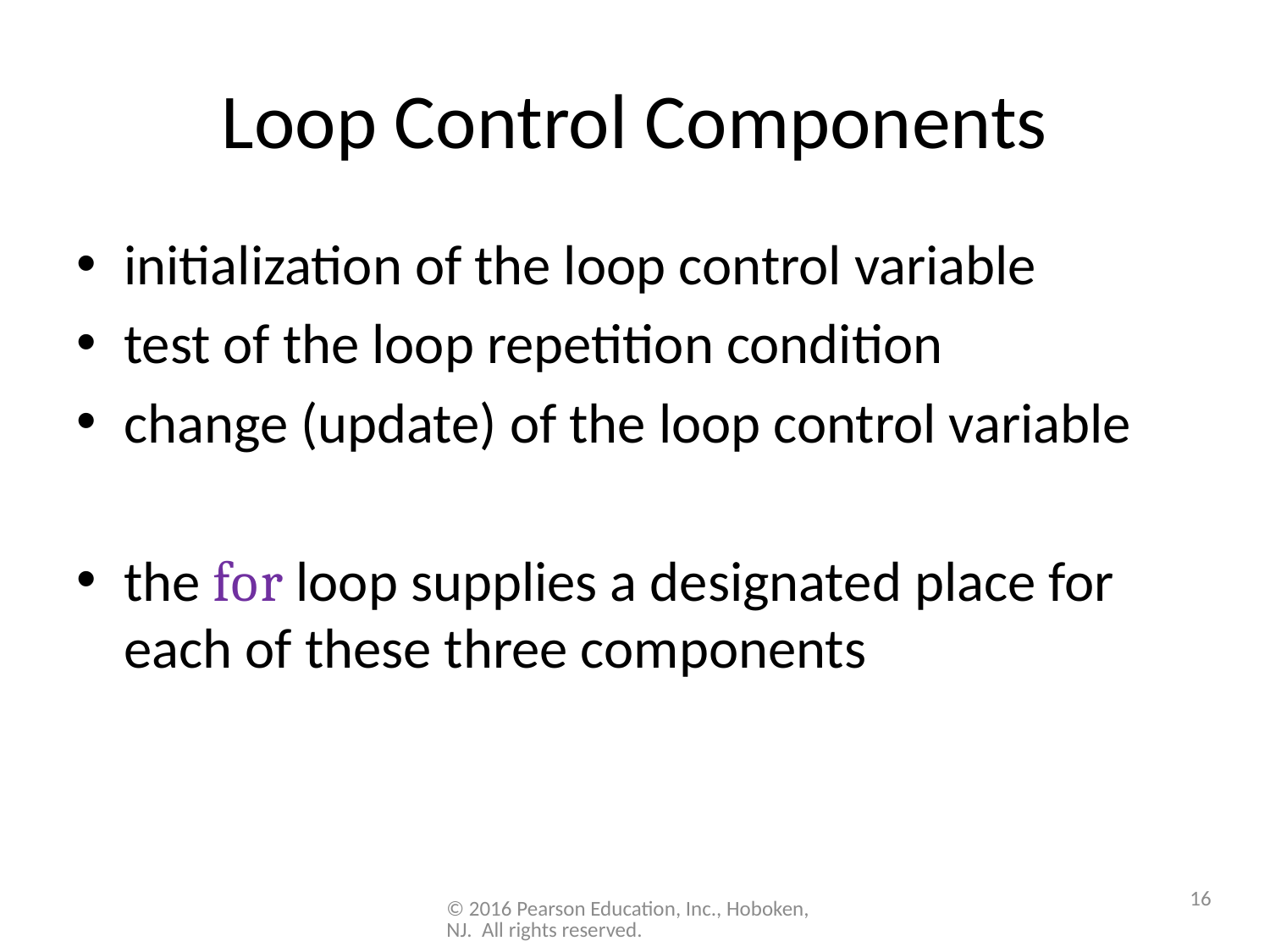

# Loop Control Components
initialization of the loop control variable
test of the loop repetition condition
change (update) of the loop control variable

the for loop supplies a designated place for each of these three components
16
© 2016 Pearson Education, Inc., Hoboken, NJ.  All rights reserved.